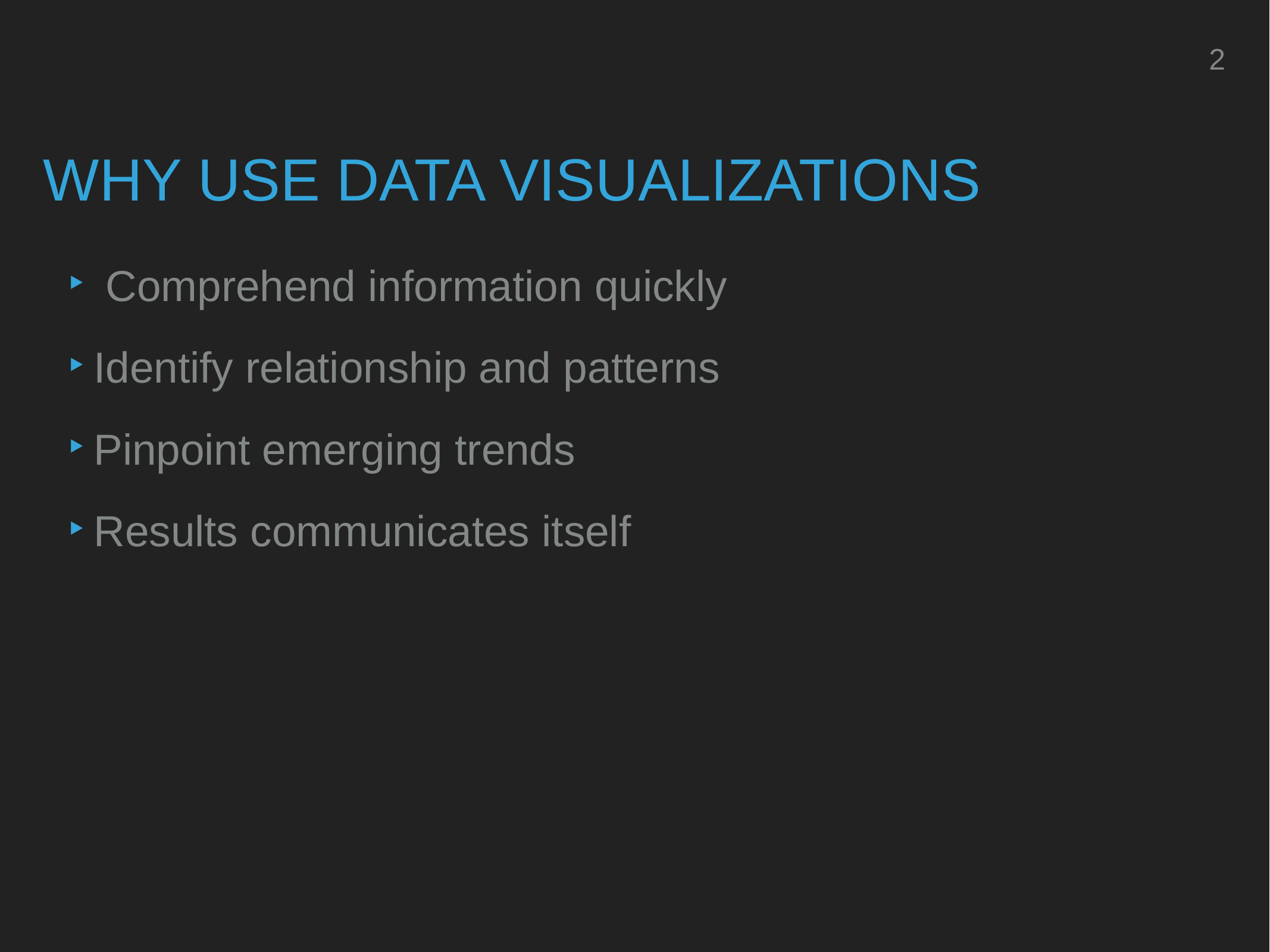

2
# Why use Data visualizations
 Comprehend information quickly
Identify relationship and patterns
Pinpoint emerging trends
Results communicates itself